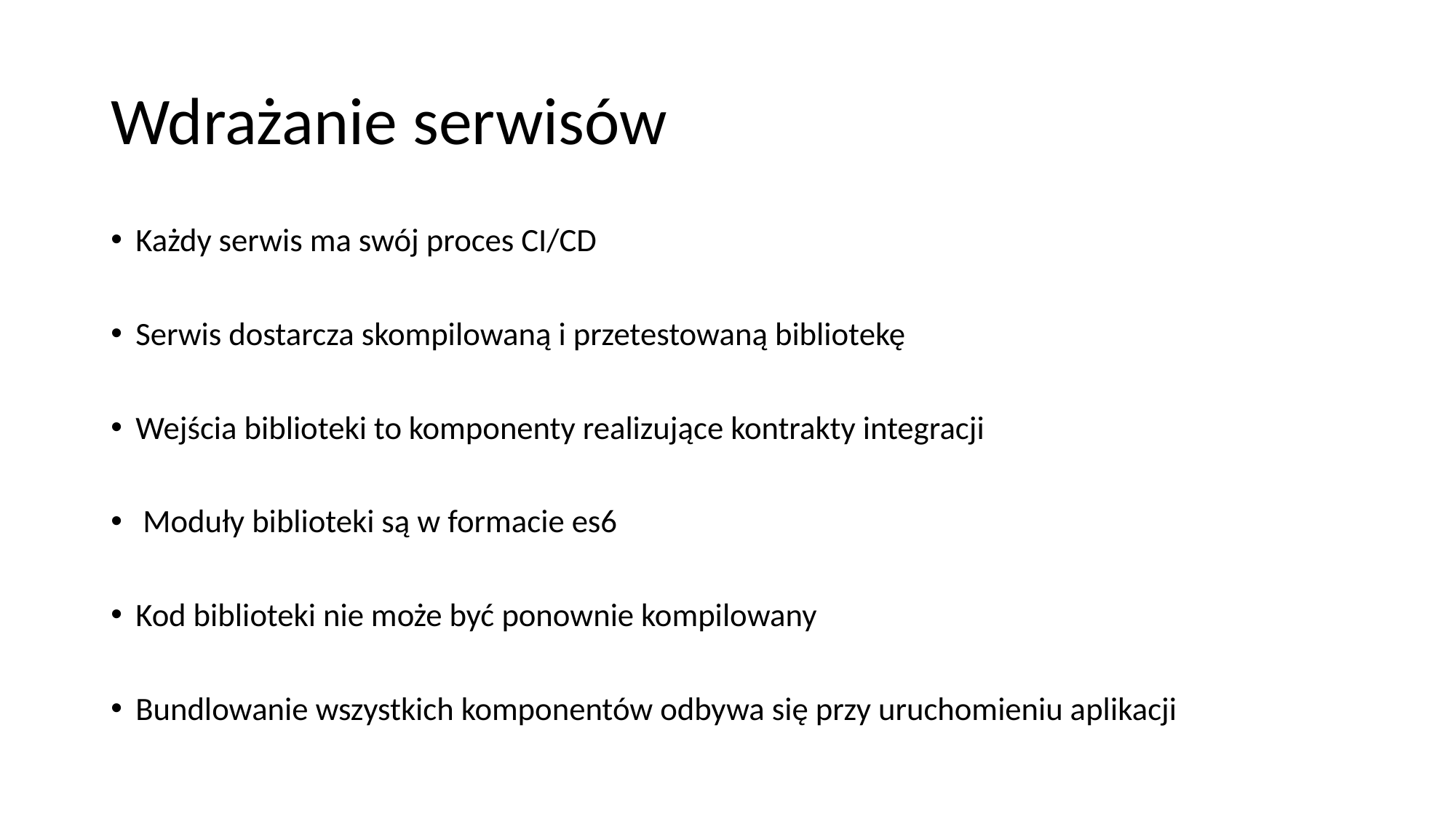

# Wdrażanie serwisów
Każdy serwis ma swój proces CI/CD

Serwis dostarcza skompilowaną i przetestowaną bibliotekę

Wejścia biblioteki to komponenty realizujące kontrakty integracji

 Moduły biblioteki są w formacie es6

Kod biblioteki nie może być ponownie kompilowany

Bundlowanie wszystkich komponentów odbywa się przy uruchomieniu aplikacji